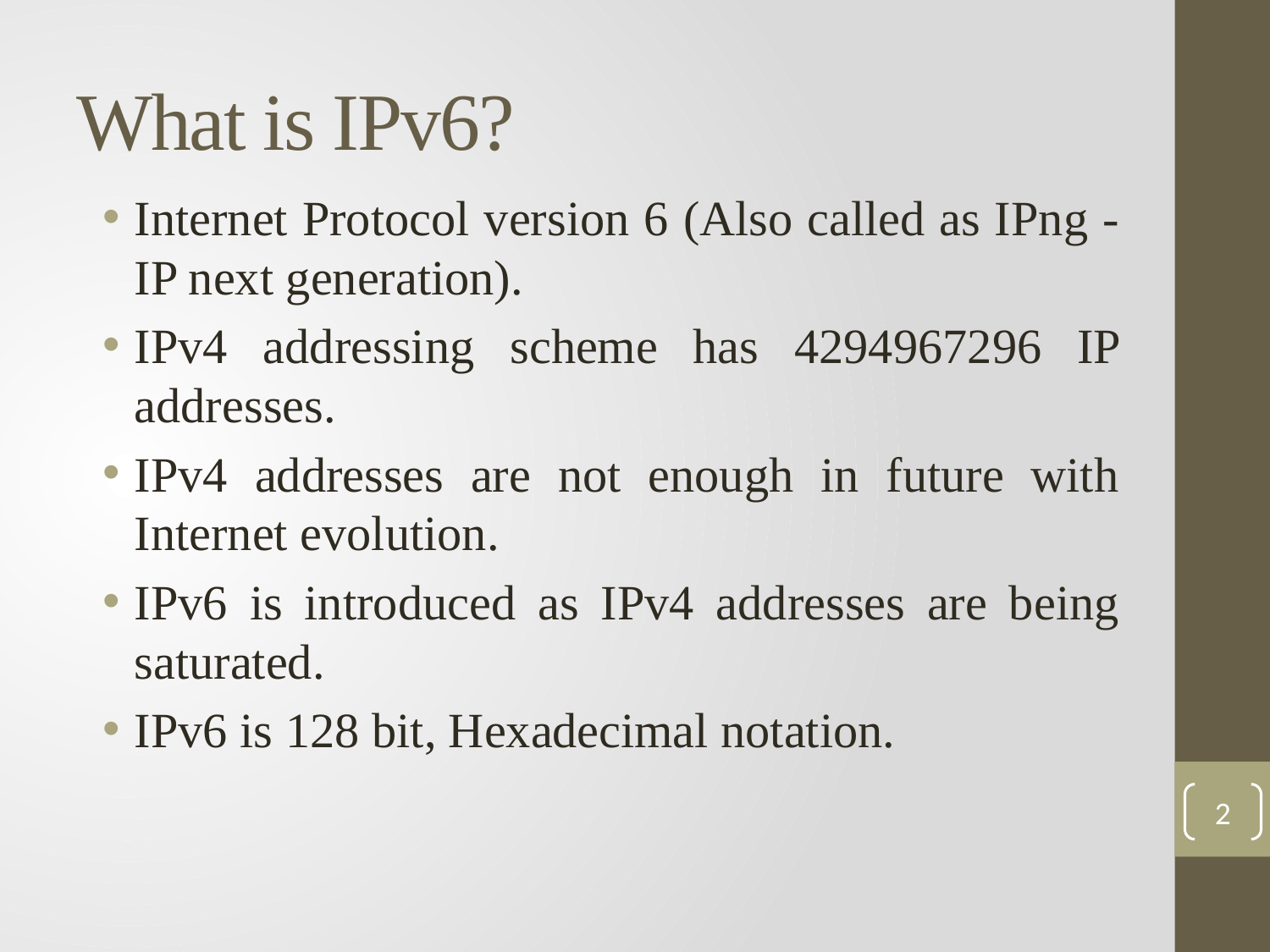

# What is IPv6?
Internet Protocol version 6 (Also called as IPng - IP next generation).
IPv4 addressing scheme has 4294967296 IP addresses.
IPv4 addresses are not enough in future with Internet evolution.
IPv6 is introduced as IPv4 addresses are being saturated.
IPv6 is 128 bit, Hexadecimal notation.
2